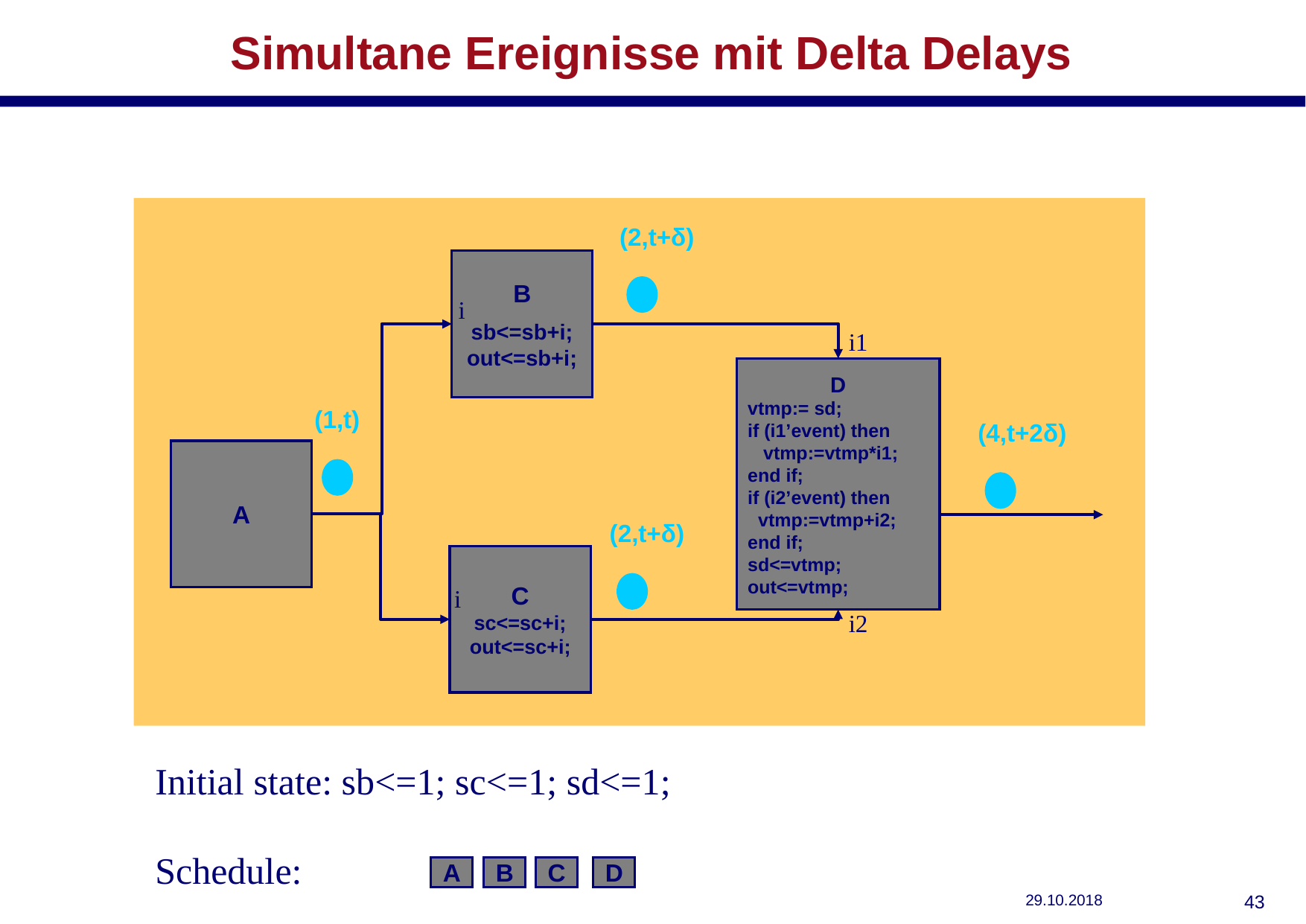

# Simultane Ereignisse mit Delta Delays

(2,t+δ)

B
sb<=sb+i;
out<=sb+i;
i
i1
D
vtmp:= sd;
if (i1’event) then
   vtmp:=vtmp*i1;
end if;
if (i2’event) then
  vtmp:=vtmp+i2;
end if;
sd<=vtmp;
out<=vtmp;
(1,t)

(4,t+2δ)

A
(2,t+δ)

C
sc<=sc+i;
out<=sc+i;
i
i2
Initial state: sb<=1; sc<=1; sd<=1;

Schedule:

A
B
C
D
29.10.2018
43